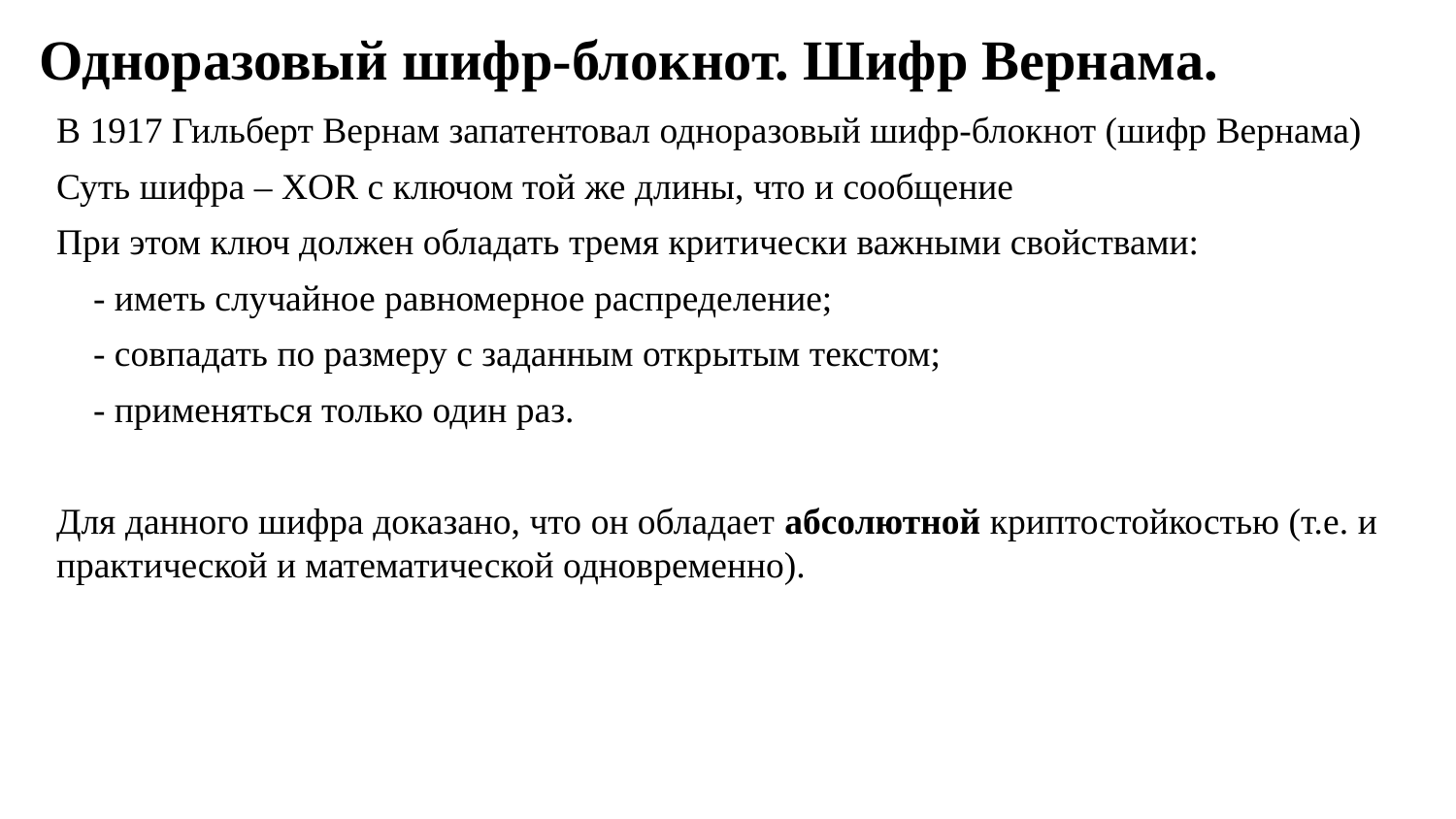

# Одноразовый шифр-блокнот. Шифр Вернама.
В 1917 Гильберт Вернам запатентовал одноразовый шифр-блокнот (шифр Вернама)
Суть шифра – XOR с ключом той же длины, что и сообщение
При этом ключ должен обладать тремя критически важными свойствами:
    - иметь случайное равномерное распределение;
    - совпадать по размеру с заданным открытым текстом;
    - применяться только один раз.

Для данного шифра доказано, что он обладает абсолютной криптостойкостью (т.е. и практической и математической одновременно).